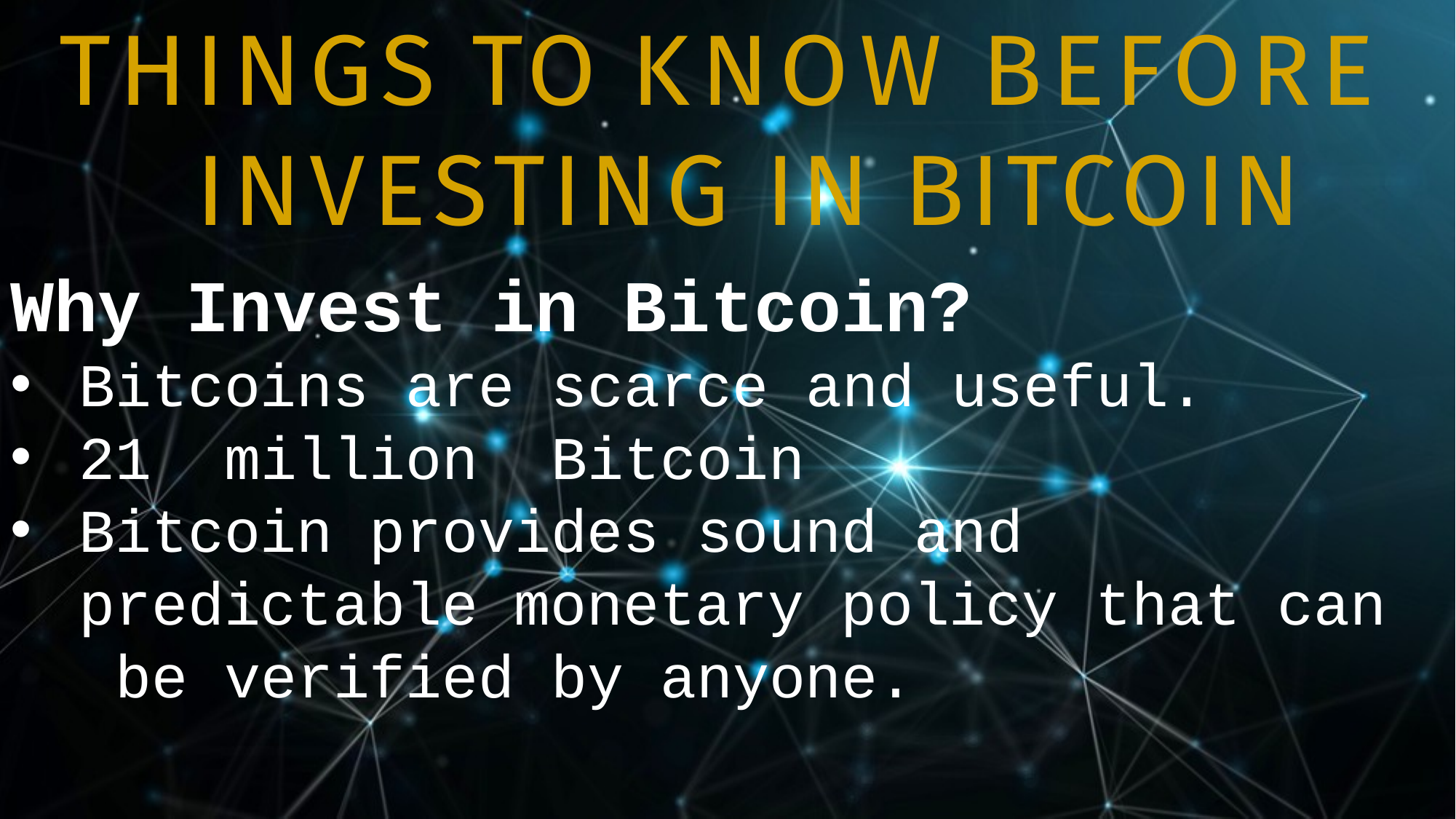

# THINGS TO KNOW BEFORE  INVESTING IN BITCOIN
Why Invest in Bitcoin?
•
•
•
Bitcoins are scarce and useful.
21 million Bitcoin  Bitcoin provides sound and
predictable monetary policy that can  be verified by anyone.